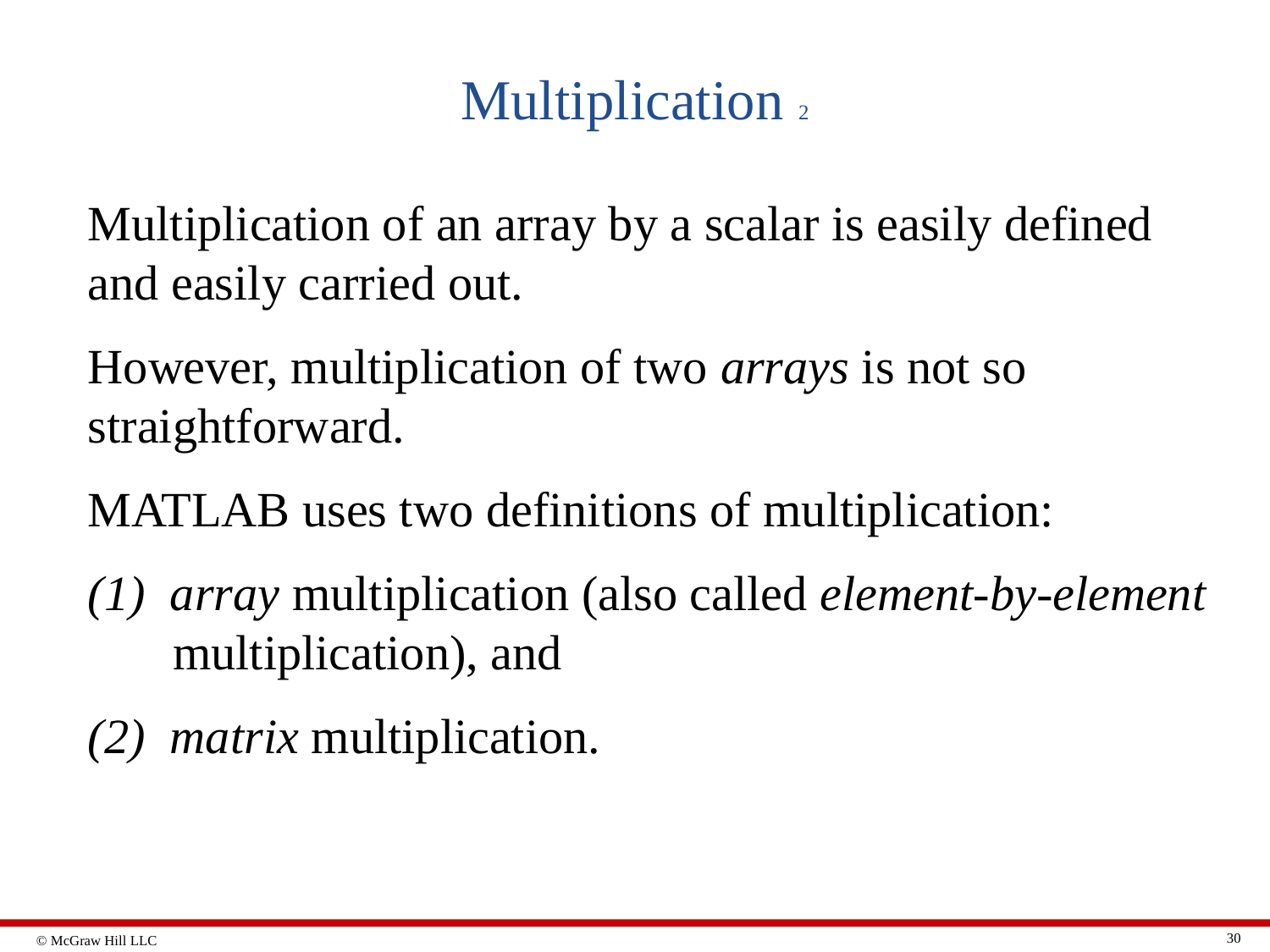

# Multiplication 2
Multiplication of an array by a scalar is easily defined and easily carried out.
However, multiplication of two arrays is not so straightforward.
MATLAB uses two definitions of multiplication:
(1)  array multiplication (also called element-by-element multiplication), and
(2)  matrix multiplication.
30